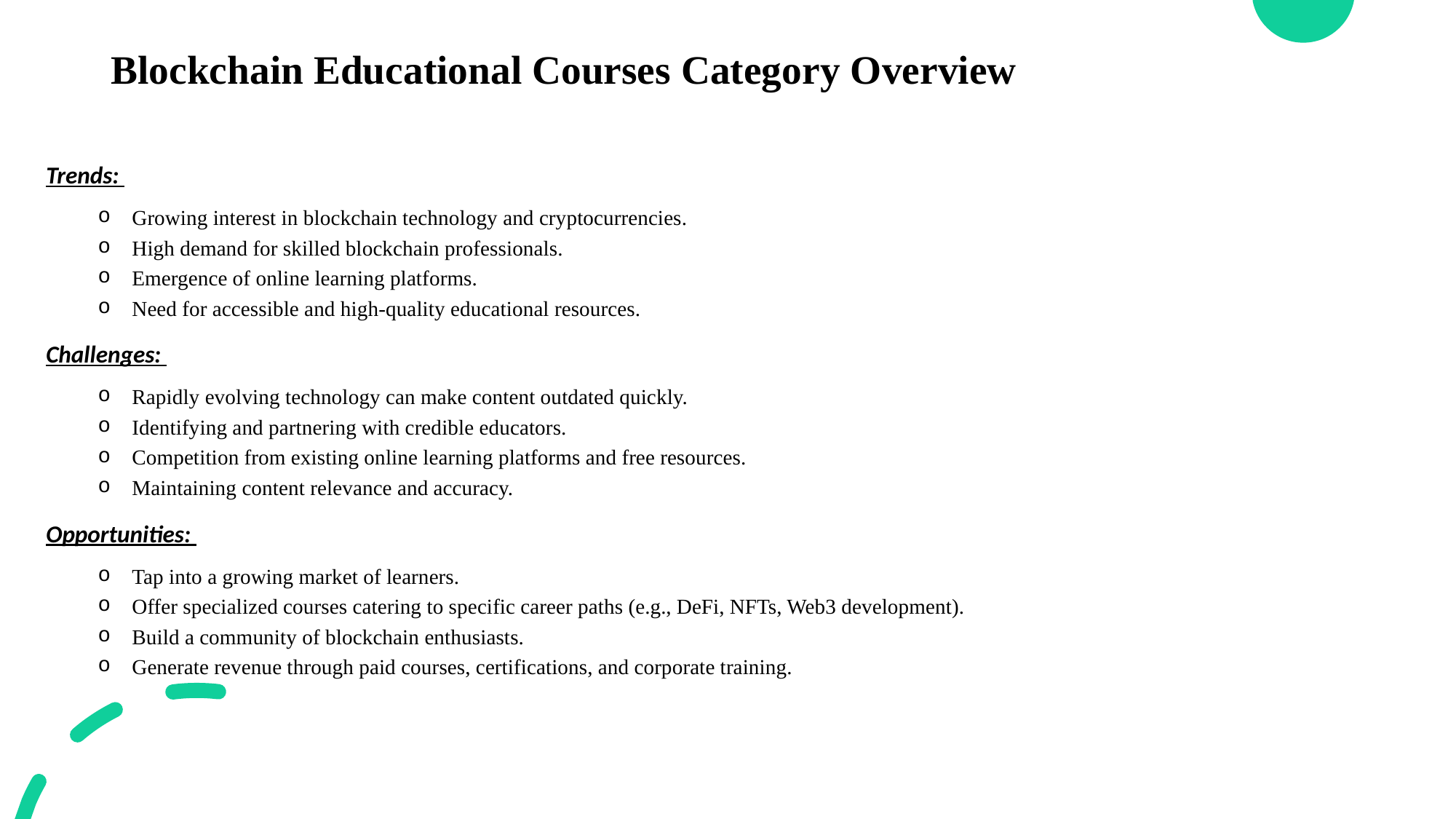

# Blockchain Educational Courses Category Overview

Trends:
Growing interest in blockchain technology and cryptocurrencies.
High demand for skilled blockchain professionals.
Emergence of online learning platforms.
Need for accessible and high-quality educational resources.
Challenges:
Rapidly evolving technology can make content outdated quickly.
Identifying and partnering with credible educators.
Competition from existing online learning platforms and free resources.
Maintaining content relevance and accuracy.
Opportunities:
Tap into a growing market of learners.
Offer specialized courses catering to specific career paths (e.g., DeFi, NFTs, Web3 development).
Build a community of blockchain enthusiasts.
Generate revenue through paid courses, certifications, and corporate training.